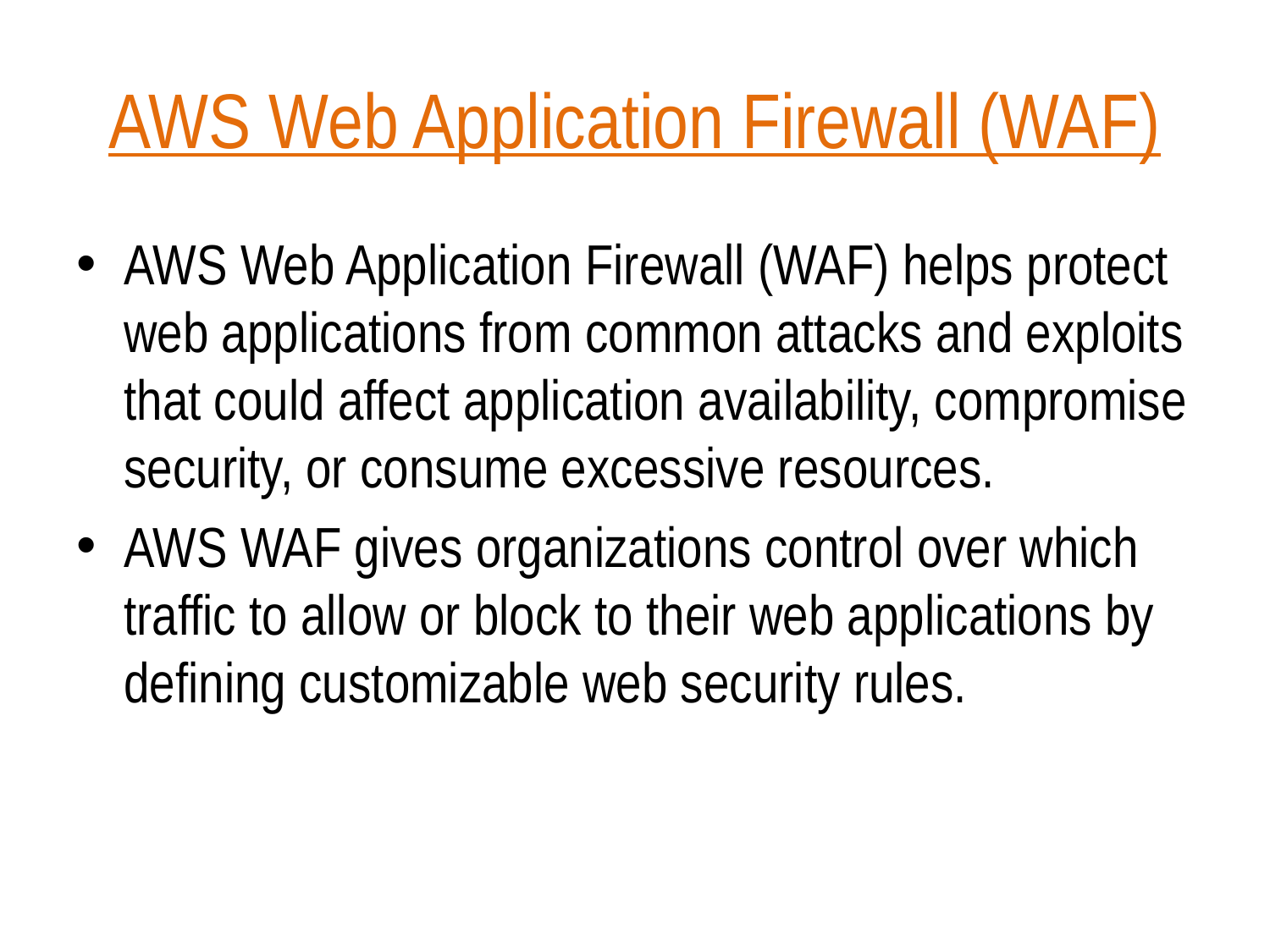

# AWS Web Application Firewall (WAF)
AWS Web Application Firewall (WAF) helps protect web applications from common attacks and exploits that could affect application availability, compromise security, or consume excessive resources.
AWS WAF gives organizations control over which traffic to allow or block to their web applications by defining customizable web security rules.